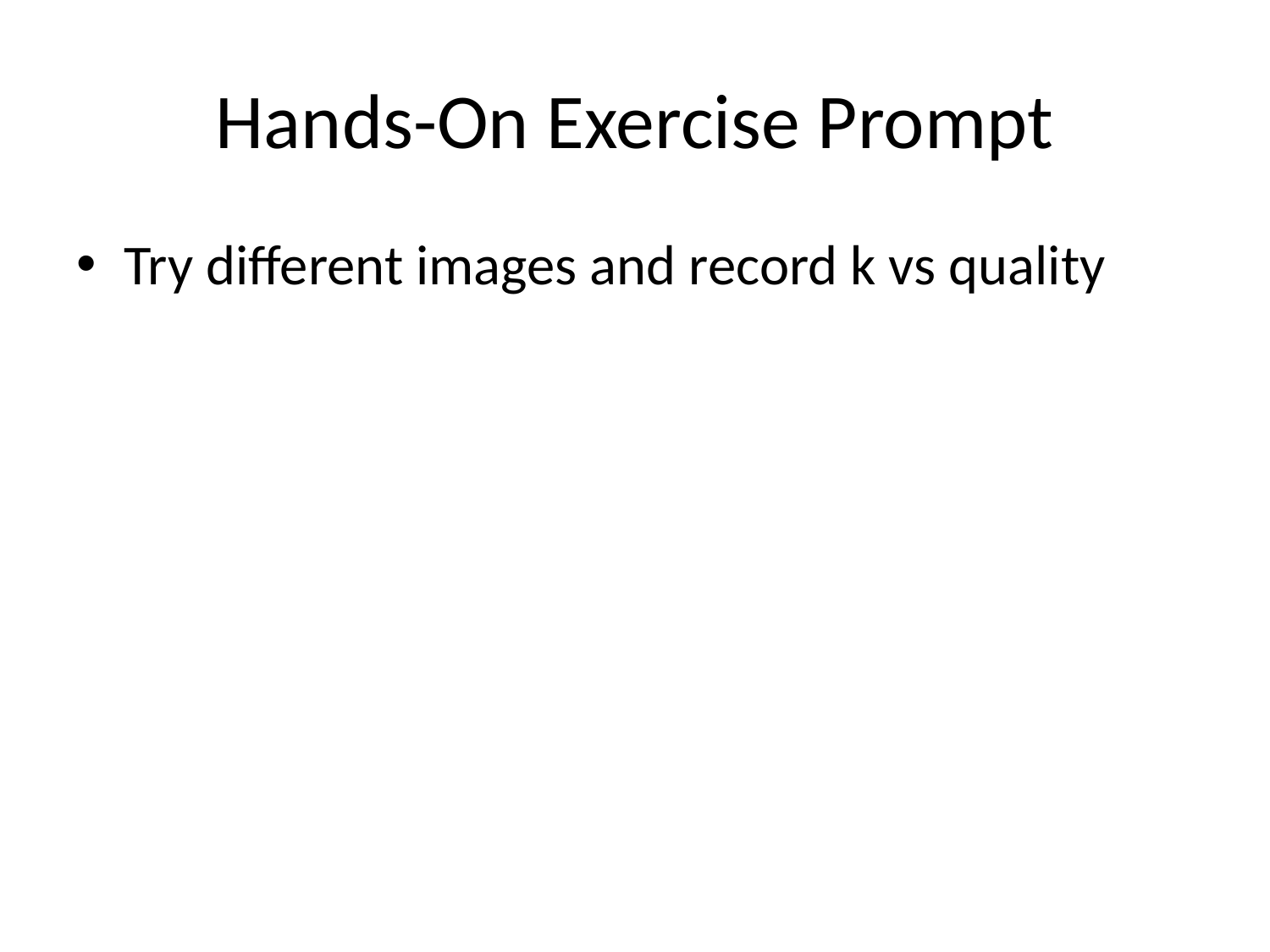

# Hands-On Exercise Prompt
Try different images and record k vs quality